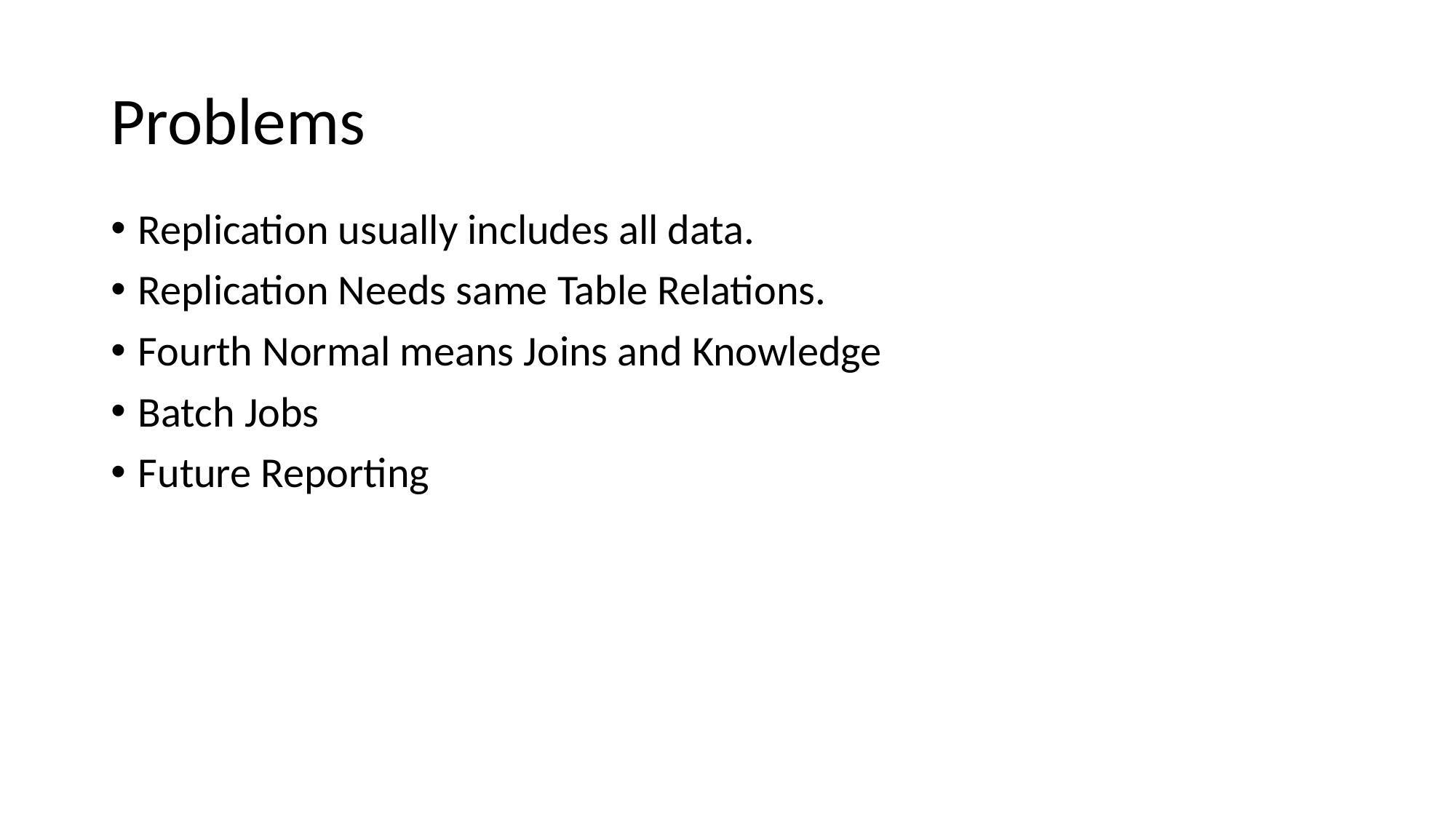

# Problems
Replication usually includes all data.
Replication Needs same Table Relations.
Fourth Normal means Joins and Knowledge
Batch Jobs
Future Reporting